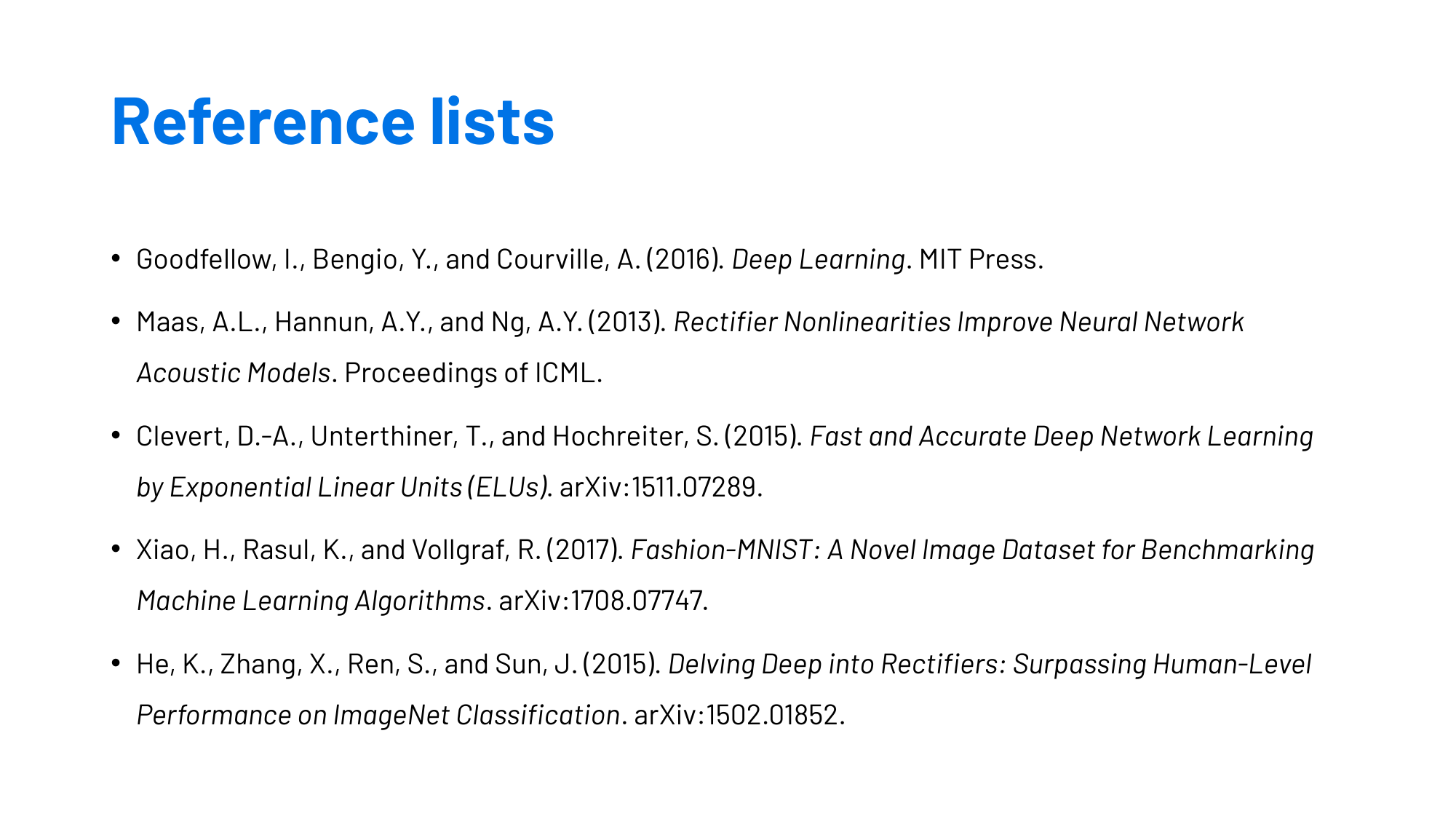

# Reference lists
Goodfellow, I., Bengio, Y., and Courville, A. (2016). Deep Learning. MIT Press.
Maas, A.L., Hannun, A.Y., and Ng, A.Y. (2013). Rectifier Nonlinearities Improve Neural Network Acoustic Models. Proceedings of ICML.
Clevert, D.-A., Unterthiner, T., and Hochreiter, S. (2015). Fast and Accurate Deep Network Learning by Exponential Linear Units (ELUs). arXiv:1511.07289.
Xiao, H., Rasul, K., and Vollgraf, R. (2017). Fashion-MNIST: A Novel Image Dataset for Benchmarking Machine Learning Algorithms. arXiv:1708.07747.
He, K., Zhang, X., Ren, S., and Sun, J. (2015). Delving Deep into Rectifiers: Surpassing Human-Level Performance on ImageNet Classification. arXiv:1502.01852.